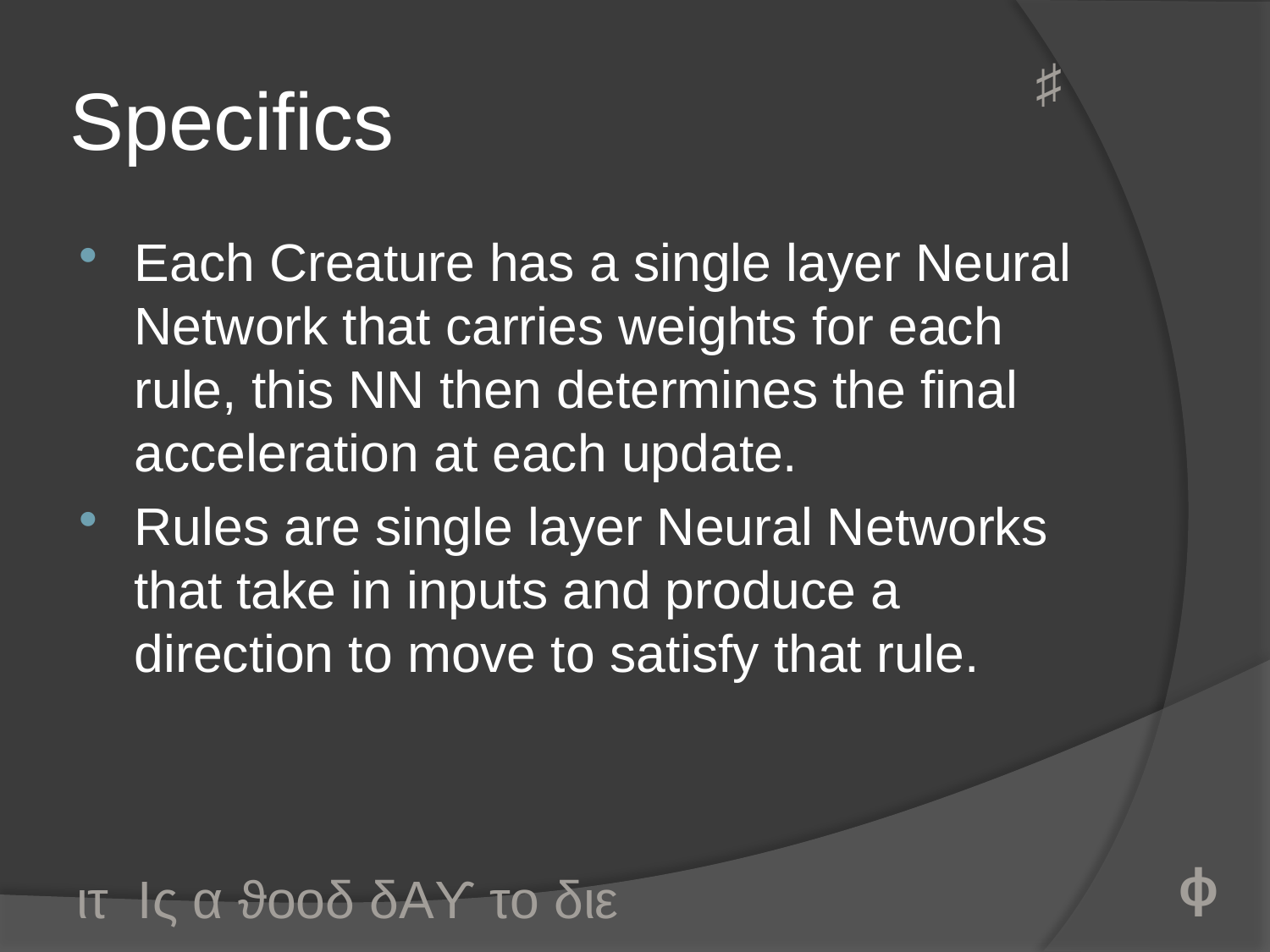

# Specifics
♯
Each Creature has a single layer Neural Network that carries weights for each rule, this NN then determines the final acceleration at each update.
Rules are single layer Neural Networks that take in inputs and produce a direction to move to satisfy that rule.
ϕ
ιτ  Ις α ϑοοδ δΑϒ το διε